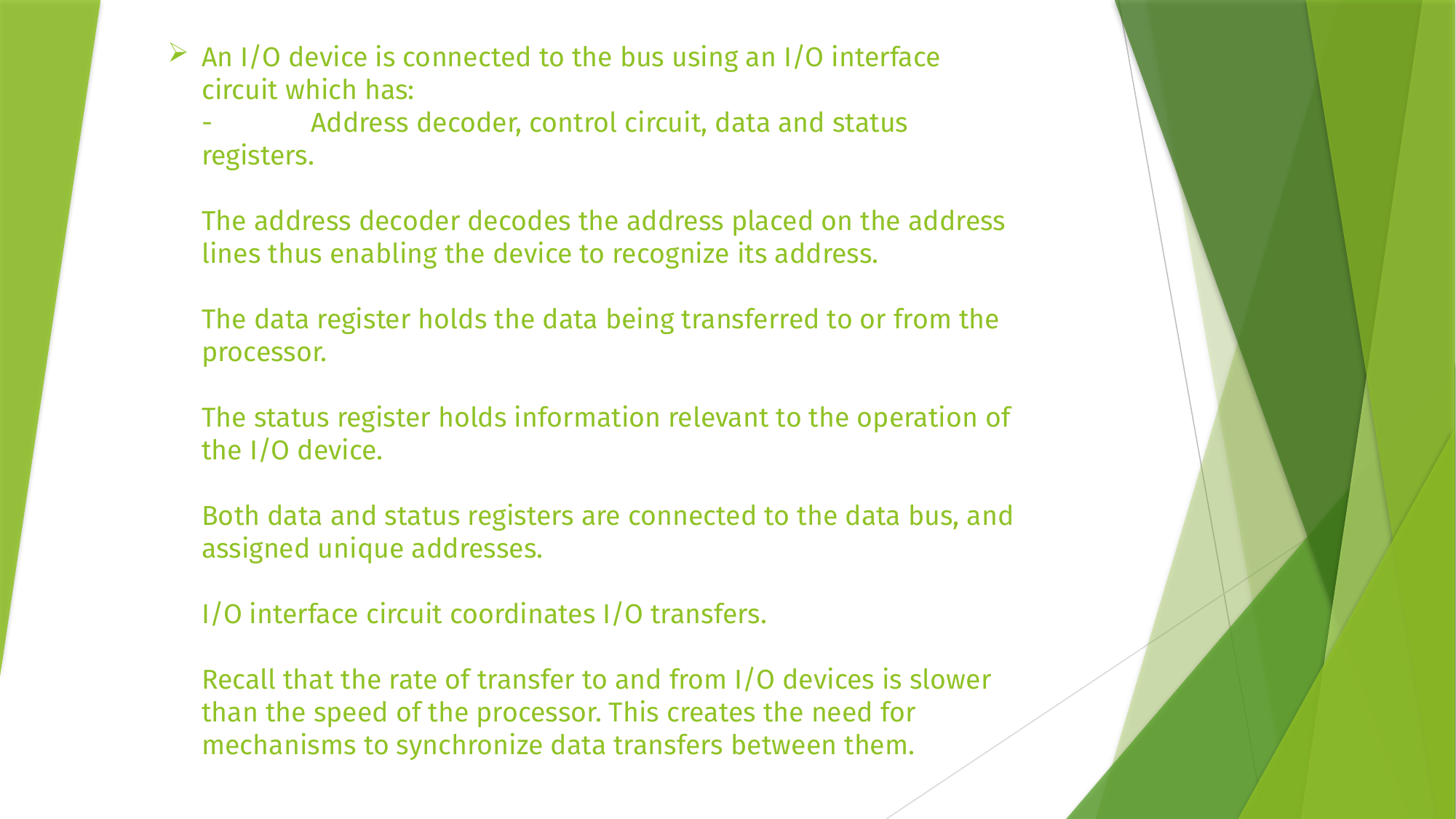

# An I/O device is connected to the bus using an I/O interface circuit which has: -	Address decoder, control circuit, data and status registers. The address decoder decodes the address placed on the address lines thus enabling the device to recognize its address. The data register holds the data being transferred to or from the processor. The status register holds information relevant to the operation of the I/O device. Both data and status registers are connected to the data bus, and assigned unique addresses. I/O interface circuit coordinates I/O transfers. Recall that the rate of transfer to and from I/O devices is slower than the speed of the processor. This creates the need for mechanisms to synchronize data transfers between them.